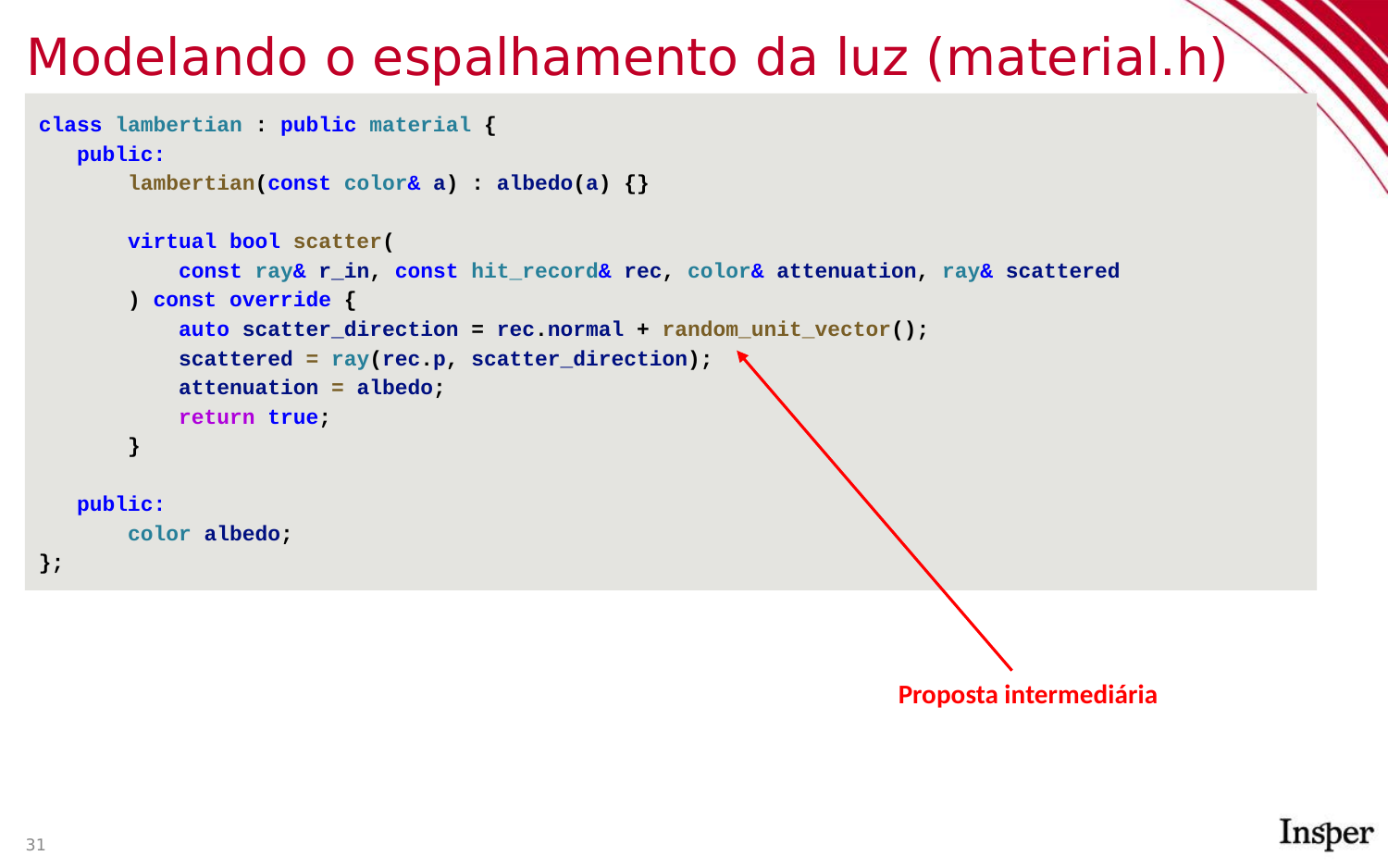

# Modelando o espalhamento da luz (material.h)
class lambertian : public material {
   public:
       lambertian(const color& a) : albedo(a) {}

       virtual bool scatter(
           const ray& r_in, const hit_record& rec, color& attenuation, ray& scattered
       ) const override {
           auto scatter_direction = rec.normal + random_unit_vector();
           scattered = ray(rec.p, scatter_direction);
           attenuation = albedo;
           return true;
       }

   public:
       color albedo;
};
Proposta intermediária
31